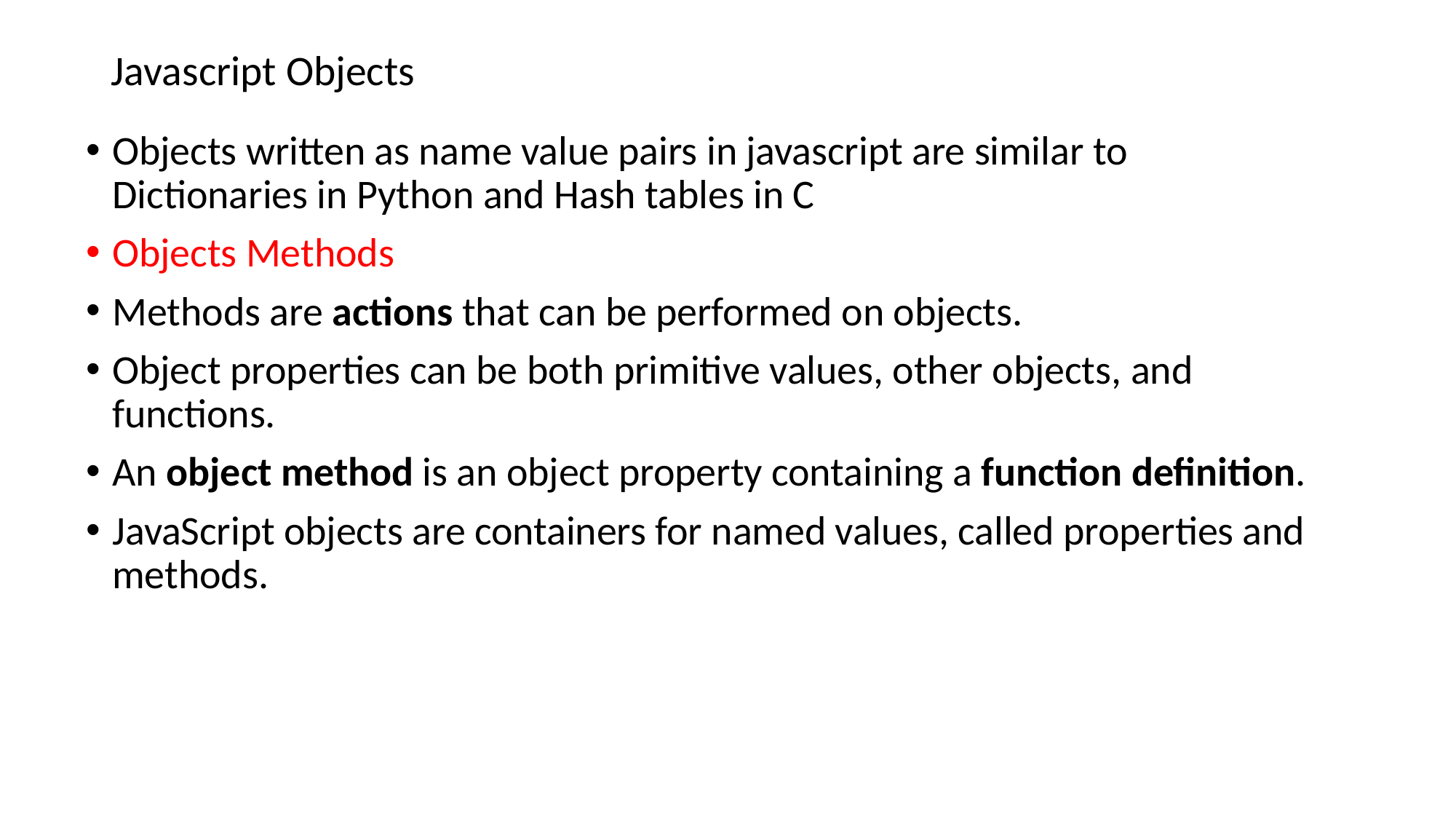

# Javascript Objects
Objects written as name value pairs in javascript are similar to Dictionaries in Python and Hash tables in C
Objects Methods
Methods are actions that can be performed on objects.
Object properties can be both primitive values, other objects, and functions.
An object method is an object property containing a function definition.
JavaScript objects are containers for named values, called properties and methods.